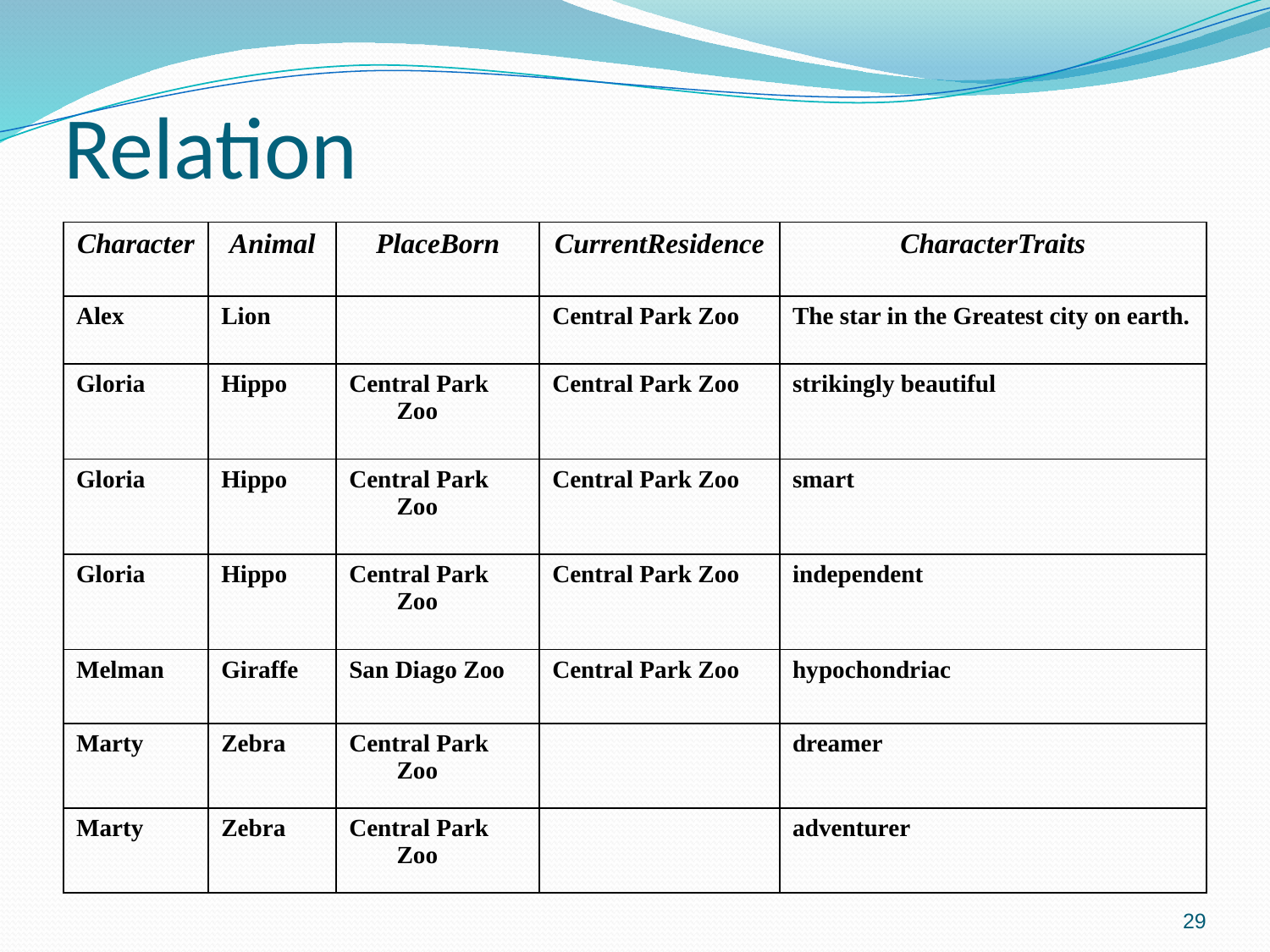

# Relation
| Character | Animal | PlaceBorn | CurrentResidence | CharacterTraits |
| --- | --- | --- | --- | --- |
| Alex | Lion |  | Central Park Zoo | The star in the Greatest city on earth. |
| Gloria | Hippo | Central Park Zoo | Central Park Zoo | strikingly beautiful |
| Gloria | Hippo | Central Park Zoo | Central Park Zoo | smart |
| Gloria | Hippo | Central Park Zoo | Central Park Zoo | independent |
| Melman | Giraffe | San Diago Zoo | Central Park Zoo | hypochondriac |
| Marty | Zebra | Central Park Zoo |  | dreamer |
| Marty | Zebra | Central Park Zoo |  | adventurer |
29